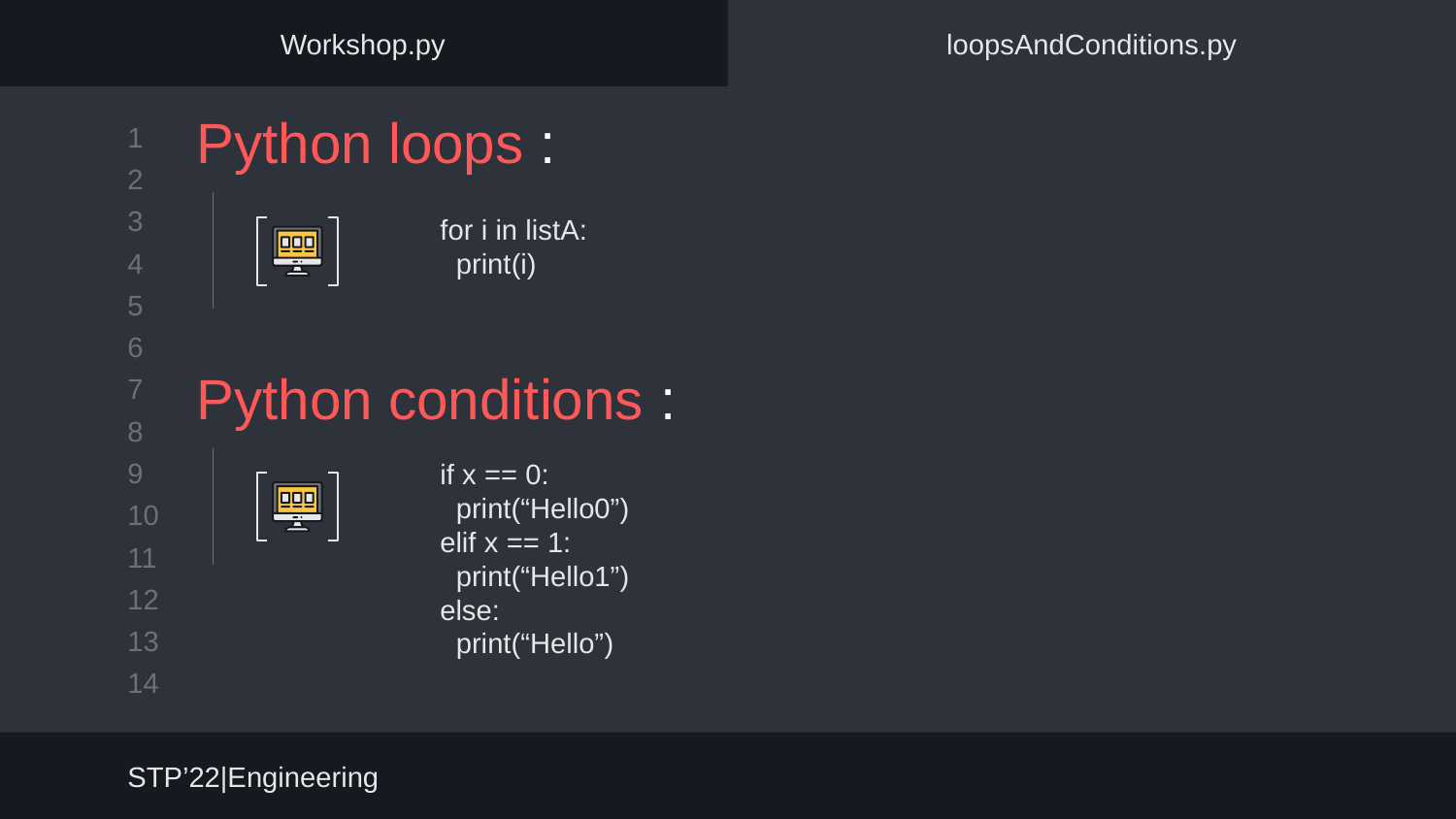

Workshop.py
loopsAndConditions.py
# Python loops :
for i in listA:
  print(i)

Python conditions :
if x == 0:
  print(“Hello0”)
elif x == 1:
  print(“Hello1”)
else:
  print(“Hello”)

STP’22|Engineering